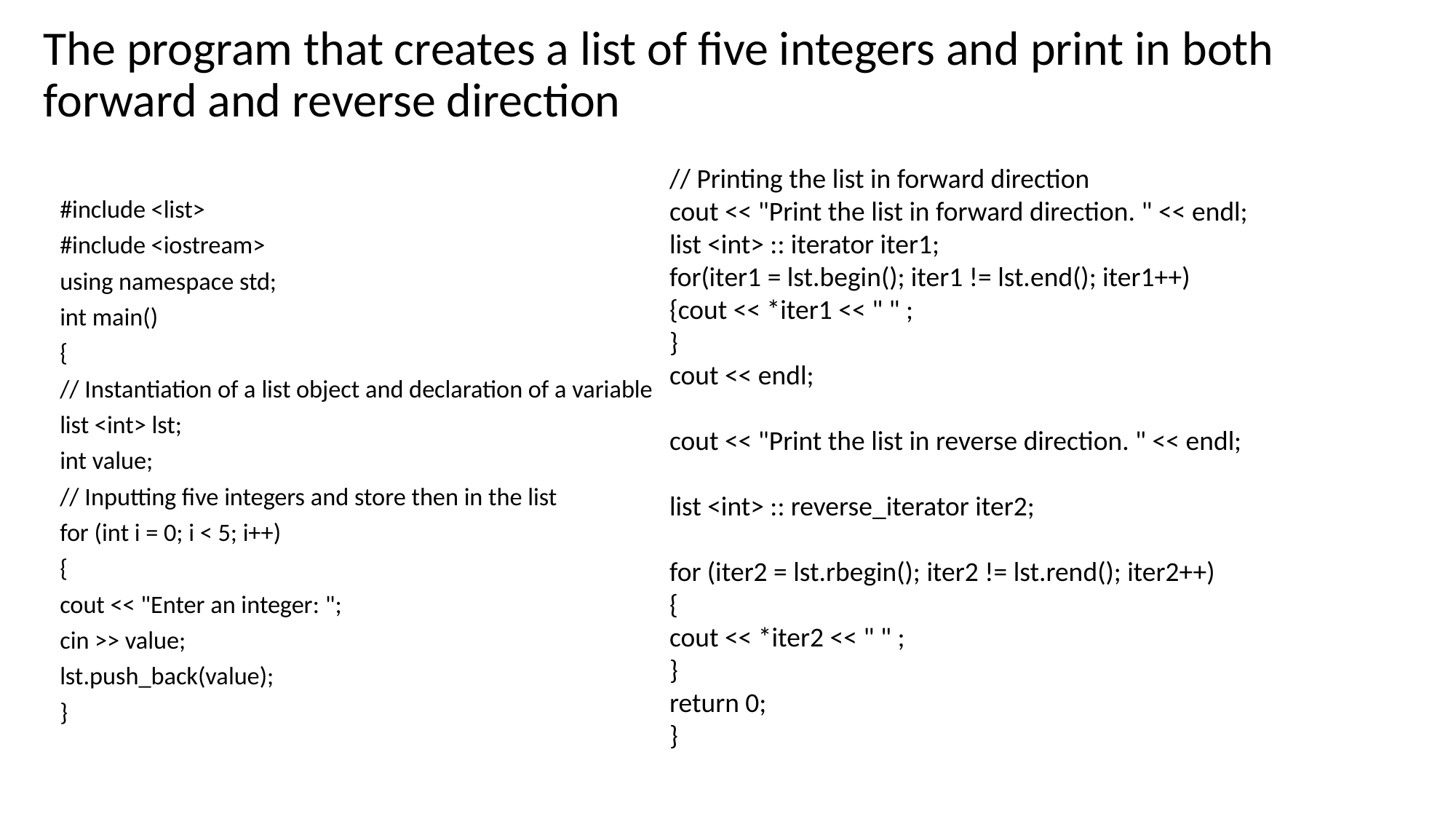

# The program that creates a list of five integers and print in both forward and reverse direction
// Printing the list in forward direction
cout << "Print the list in forward direction. " << endl;
list <int> :: iterator iter1;
for(iter1 = lst.begin(); iter1 != lst.end(); iter1++)
{cout << *iter1 << " " ;
}
cout << endl;
#include <list>
#include <iostream>
using namespace std;
int main()
{
// Instantiation of a list object and declaration of a variable
list <int> lst;
int value;
// Inputting five integers and store then in the list
for (int i = 0; i < 5; i++)
{
cout << "Enter an integer: ";
cin >> value;
lst.push_back(value);
}
cout << "Print the list in reverse direction. " << endl;

list <int> :: reverse_iterator iter2;

for (iter2 = lst.rbegin(); iter2 != lst.rend(); iter2++)
{
cout << *iter2 << " " ;
}
return 0;
}